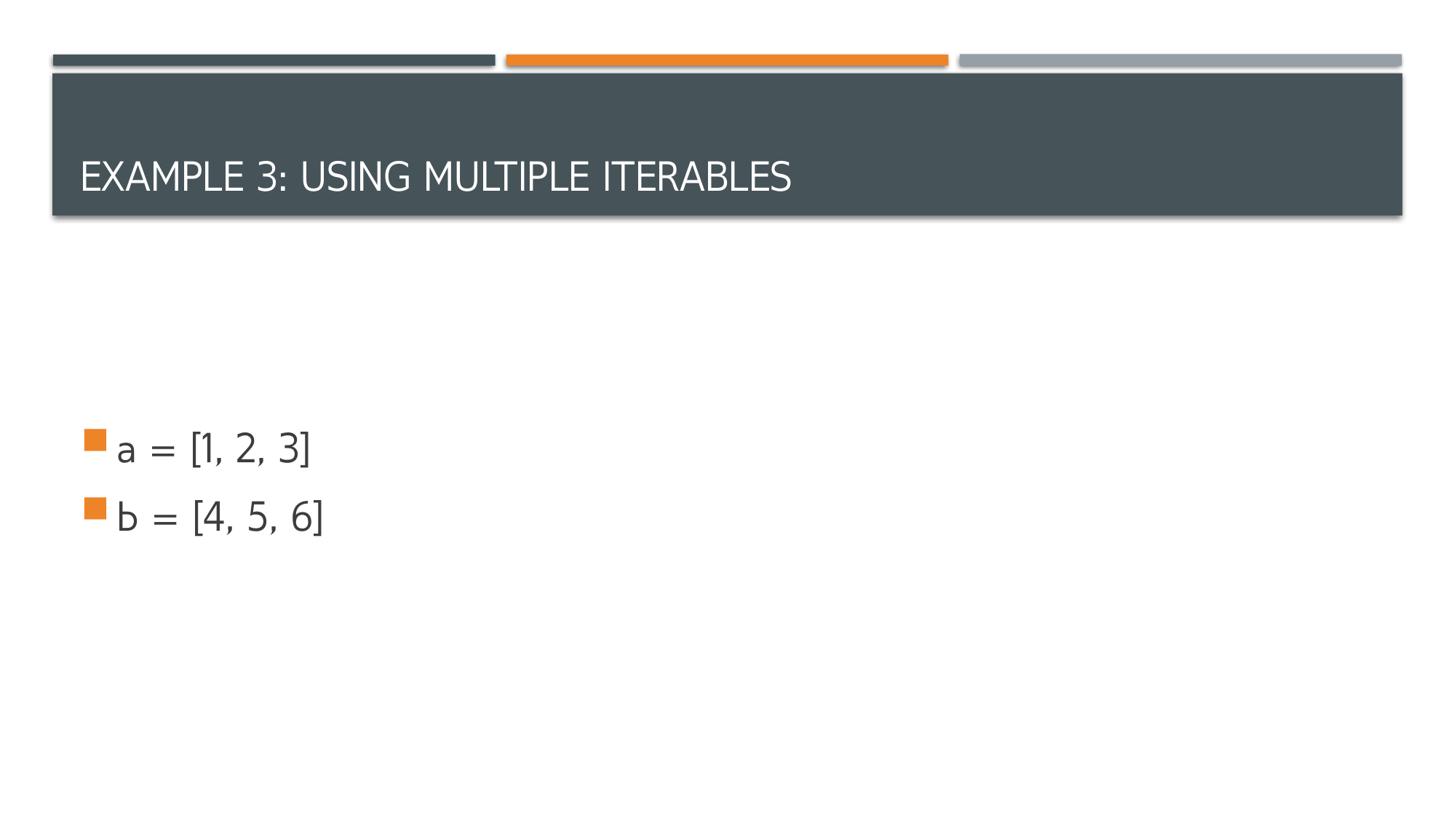

# Example 3: Using Multiple Iterables
a = [1, 2, 3]
b = [4, 5, 6]